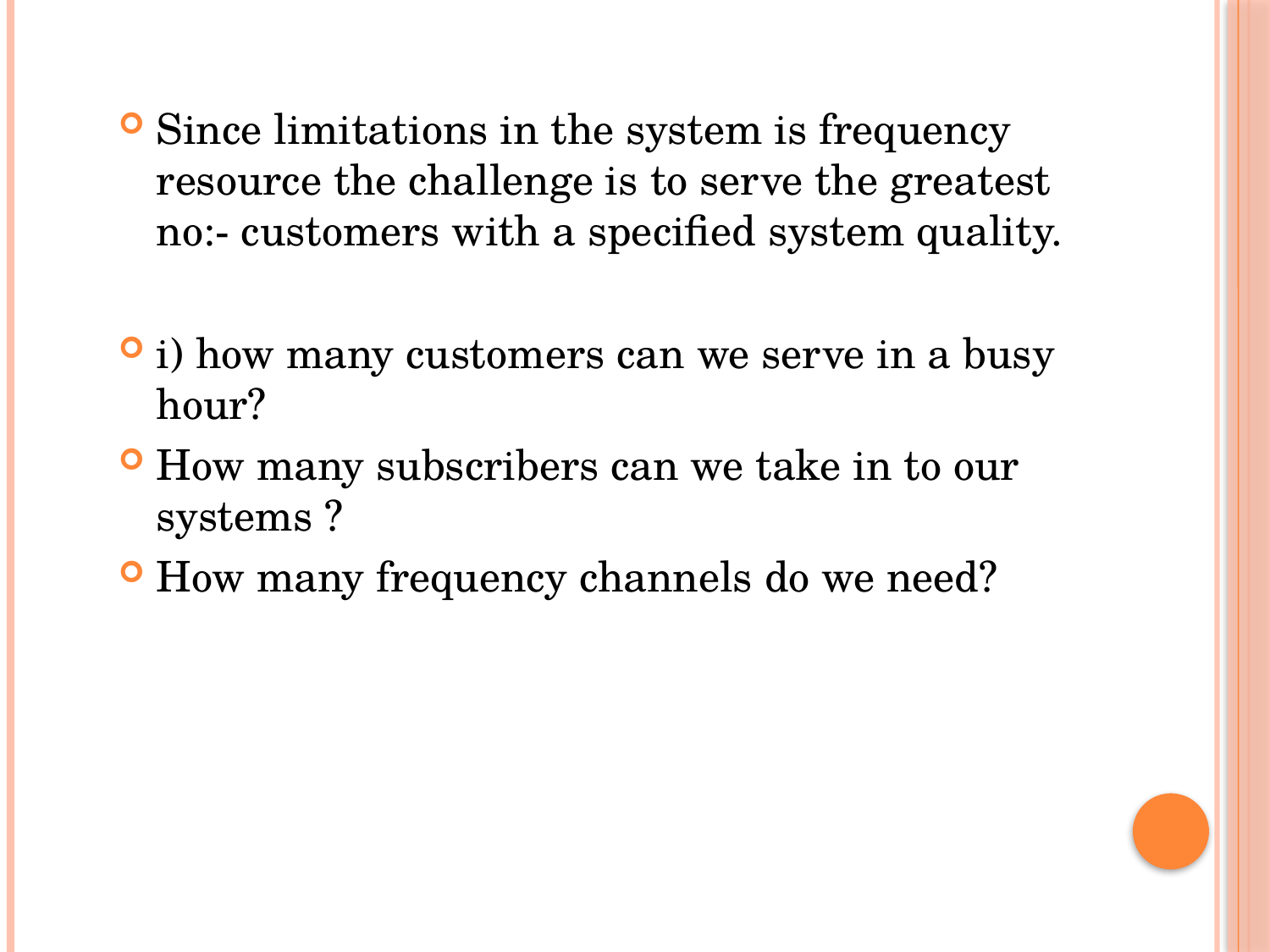

Since limitations in the system is frequency resource the challenge is to serve the greatest no:- customers with a specified system quality.

i) how many customers can we serve in a busy hour?
How many subscribers can we take in to our systems ?
How many frequency channels do we need?